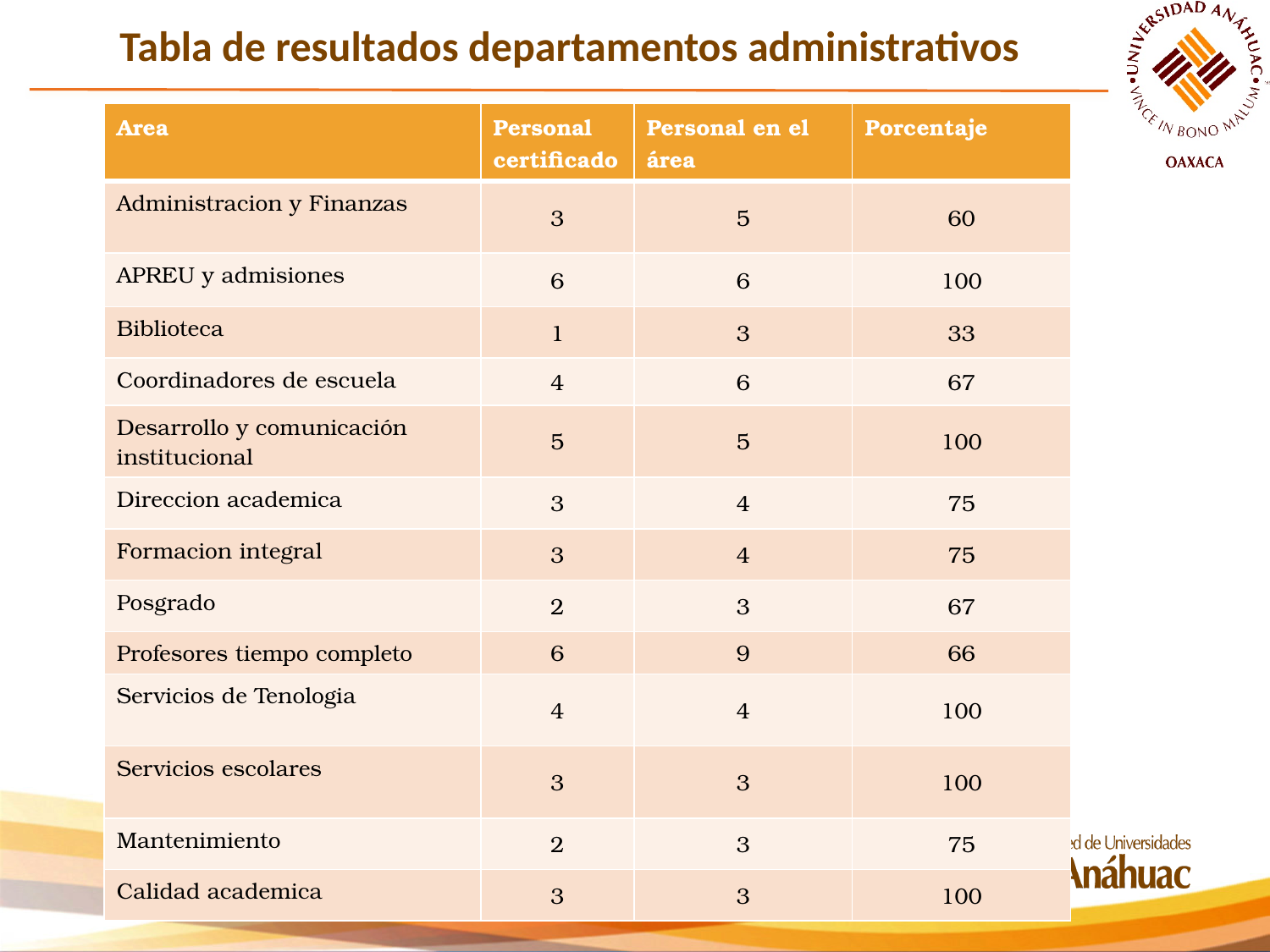

Tabla de resultados departamentos administrativos
| Area | Personal certificado | Personal en el área | Porcentaje |
| --- | --- | --- | --- |
| Administracion y Finanzas | 3 | 5 | 60 |
| APREU y admisiones | 6 | 6 | 100 |
| Biblioteca | 1 | 3 | 33 |
| Coordinadores de escuela | 4 | 6 | 67 |
| Desarrollo y comunicación institucional | 5 | 5 | 100 |
| Direccion academica | 3 | 4 | 75 |
| Formacion integral | 3 | 4 | 75 |
| Posgrado | 2 | 3 | 67 |
| Profesores tiempo completo | 6 | 9 | 66 |
| Servicios de Tenologia | 4 | 4 | 100 |
| Servicios escolares | 3 | 3 | 100 |
| Mantenimiento | 2 | 3 | 75 |
| Calidad academica | 3 | 3 | 100 |